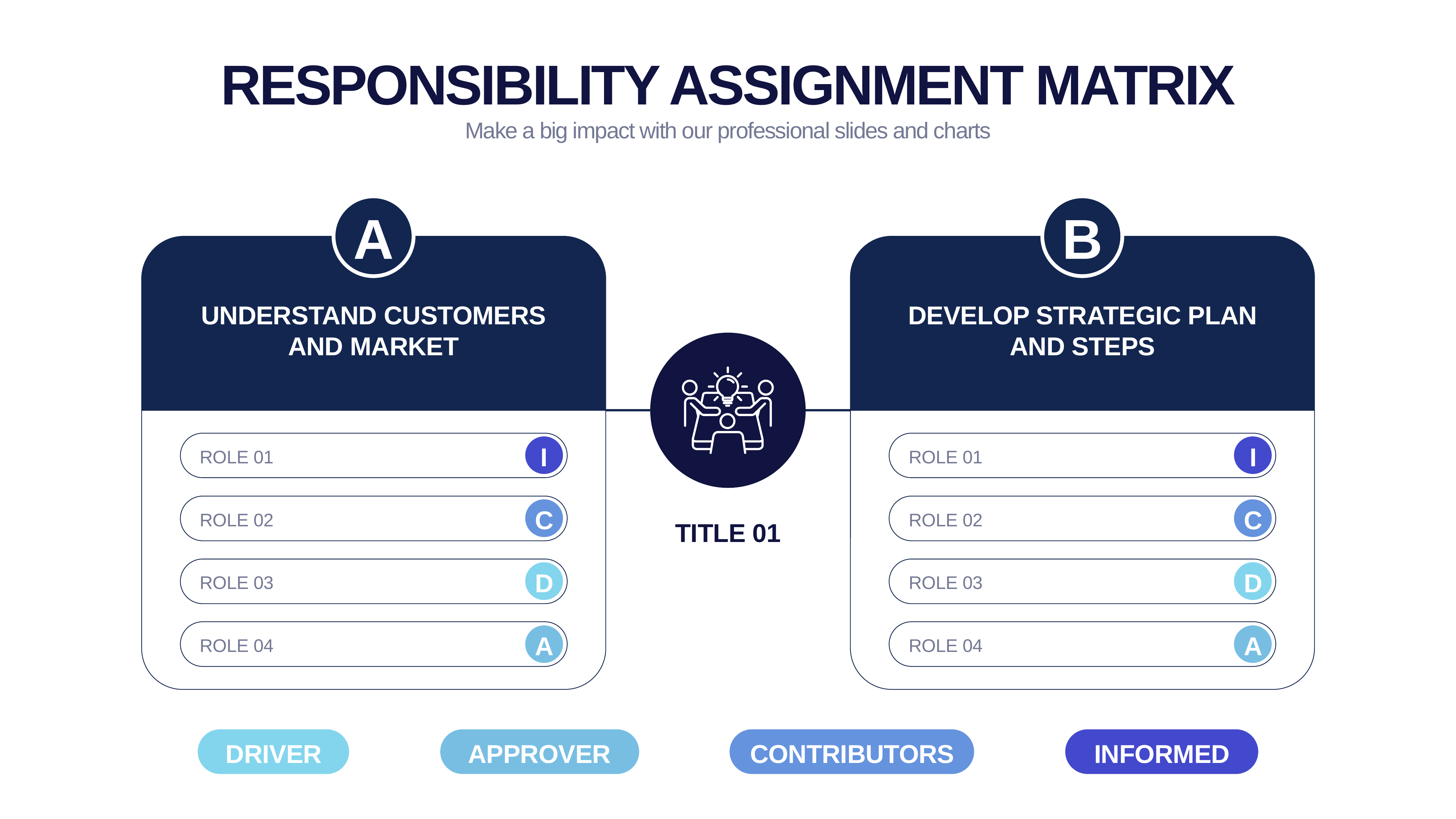

RESPONSIBILITY ASSIGNMENT MATRIX
Make a big impact with our professional slides and charts

A
B

UNDERSTAND CUSTOMERS AND MARKET
DEVELOP STRATEGIC PLAN AND STEPS

ROLE 01
ROLE 01
I
I

ROLE 02
ROLE 02
C
C
TITLE 01

ROLE 03
ROLE 03
D
D

ROLE 04
ROLE 04
A
A

DRIVER
APPROVER
CONTRIBUTORS
INFORMED